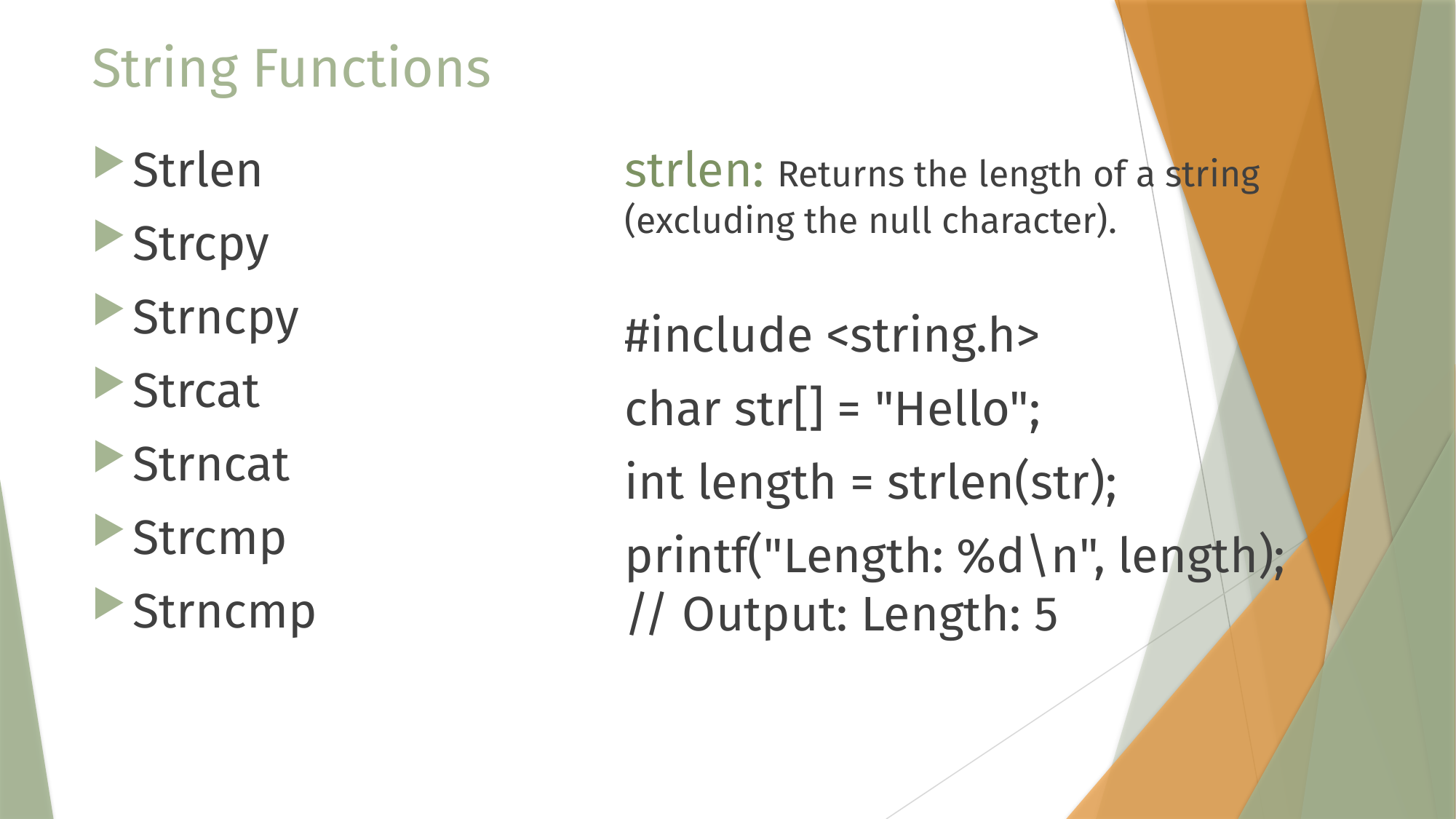

# String Functions
Strlen
Strcpy
Strncpy
Strcat
Strncat
Strcmp
Strncmp

strlen: Returns the length of a string (excluding the null character).

#include <string.h>
char str[] = "Hello";
int length = strlen(str);
printf("Length: %d\n", length);  // Output: Length: 5